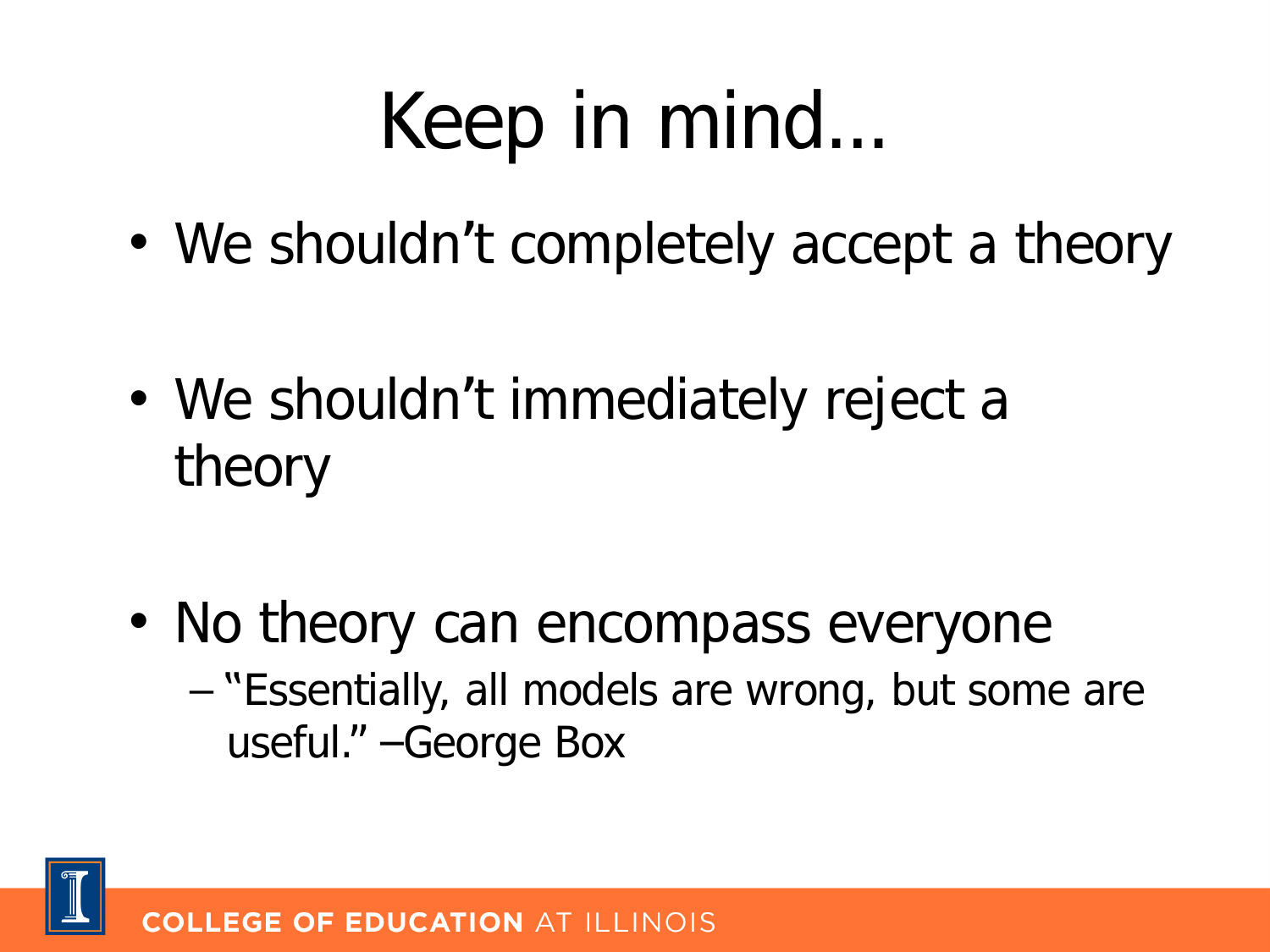

# Keep in mind…
We shouldn’t completely accept a theory

We shouldn’t immediately reject a theory

No theory can encompass everyone
“Essentially, all models are wrong, but some are useful.” –George Box